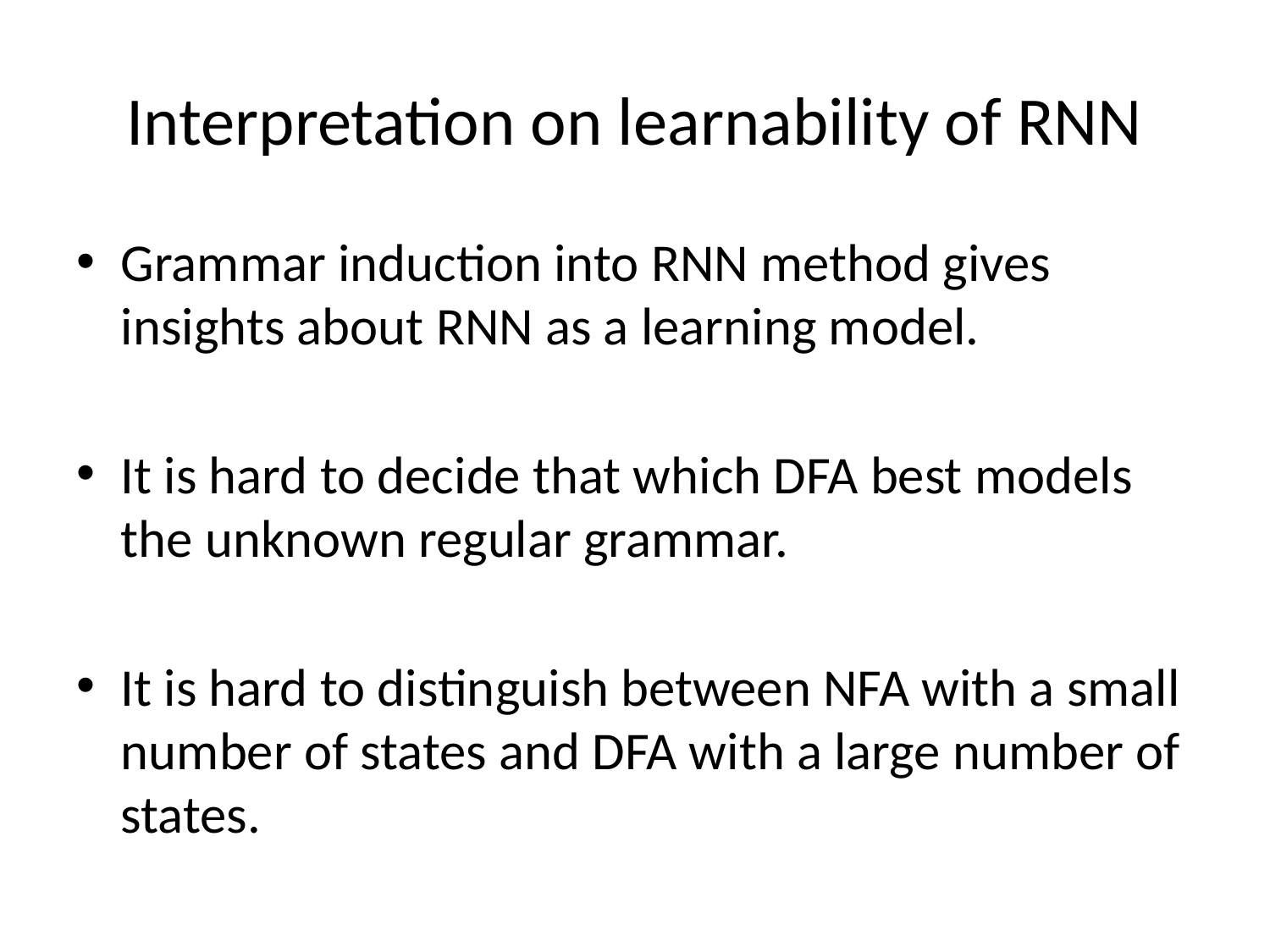

# Interpretation on learnability of RNN
Grammar induction into RNN method gives insights about RNN as a learning model.

It is hard to decide that which DFA best models the unknown regular grammar.

It is hard to distinguish between NFA with a small number of states and DFA with a large number of states.